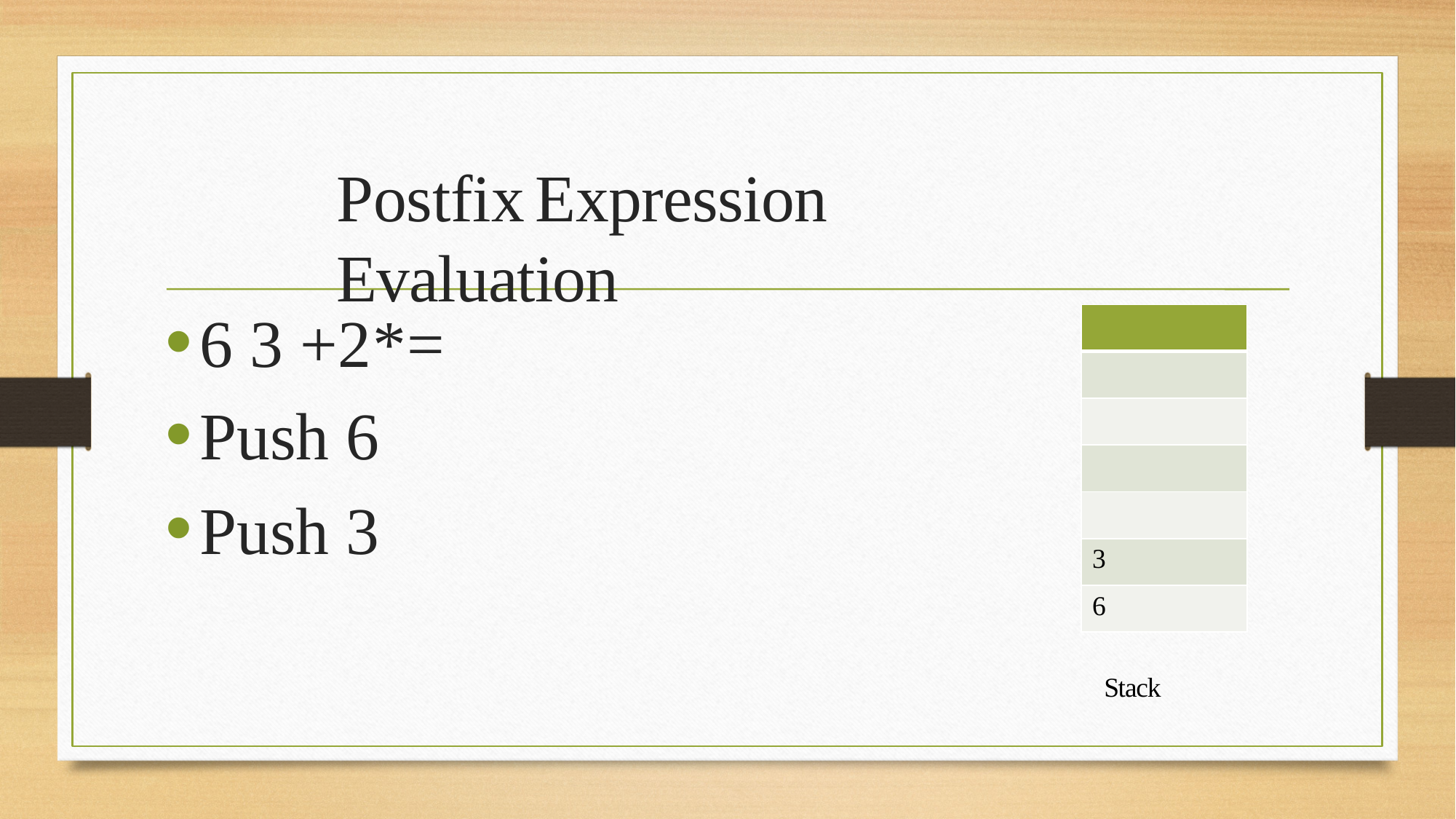

# Postfix	Expression Evaluation
6 3 +2*=
Push 6
Push 3
|  |
| --- |
|  |
|  |
|  |
|  |
| 3 |
| 6 |
Stack